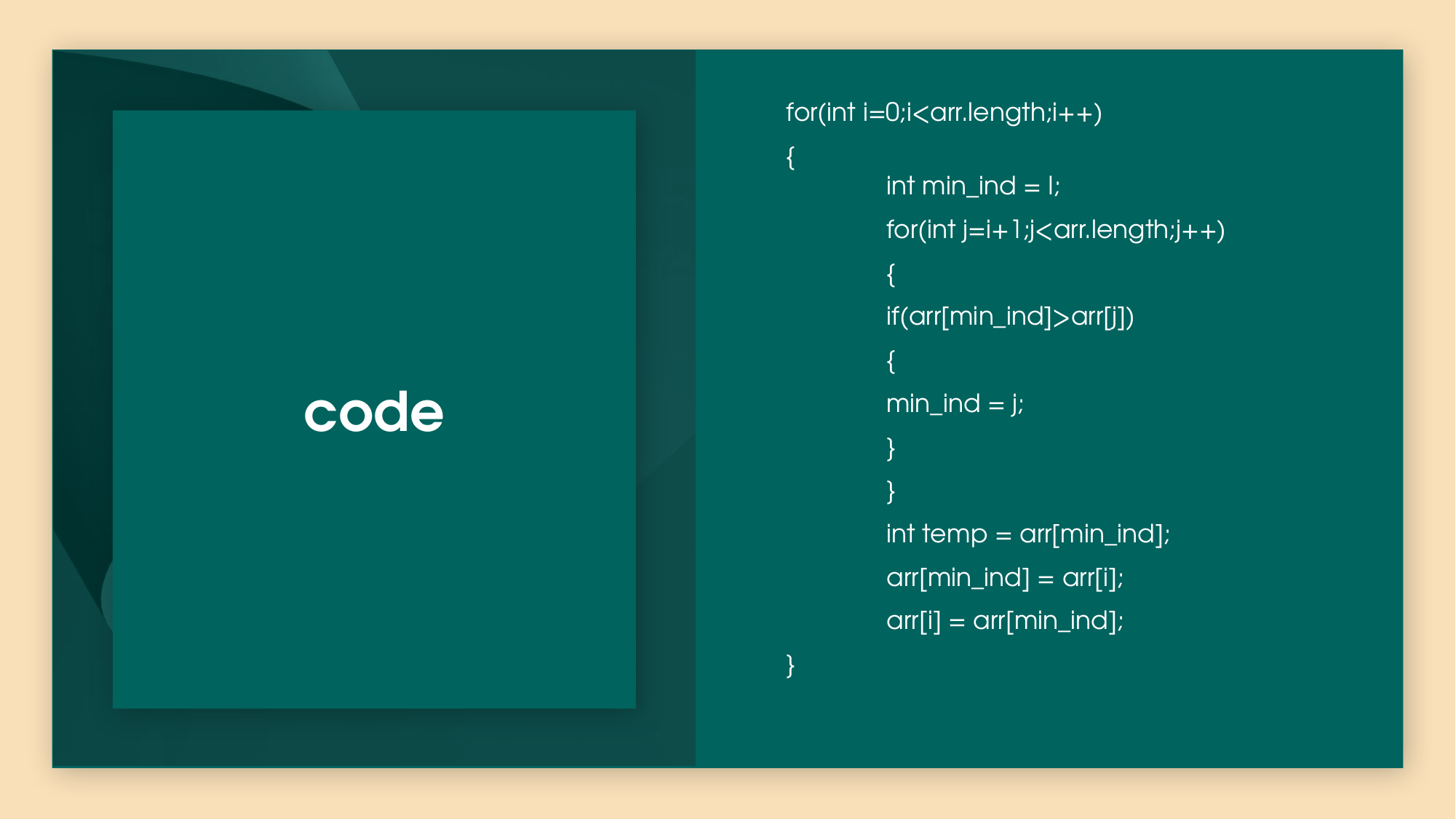

for(int i=0;i<arr.length;i++)
{
	int min_ind = I;
	for(int j=i+1;j<arr.length;j++)
	{
		if(arr[min_ind]>arr[j])
		{
			min_ind = j;
		}
	}
	int temp = arr[min_ind];
	arr[min_ind] = arr[i];
	arr[i] = arr[min_ind];
}
# code